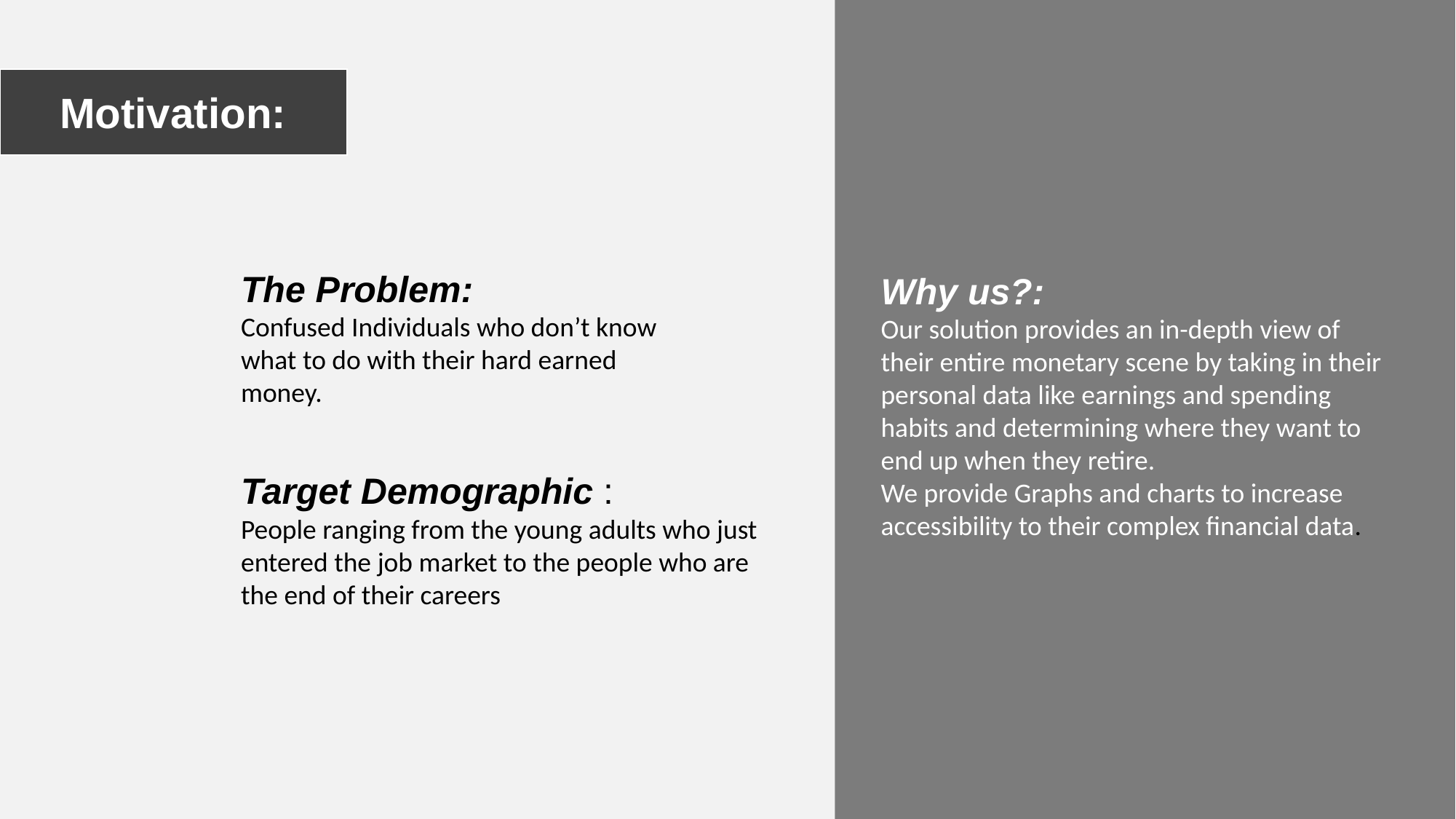

Motivation:
The Problem:
Confused Individuals who don’t know what to do with their hard earned money.
Why us?:
Our solution provides an in-depth view of their entire monetary scene by taking in their personal data like earnings and spending habits and determining where they want to end up when they retire.
We provide Graphs and charts to increase accessibility to their complex financial data.
Target Demographic :
People ranging from the young adults who just entered the job market to the people who are the end of their careers